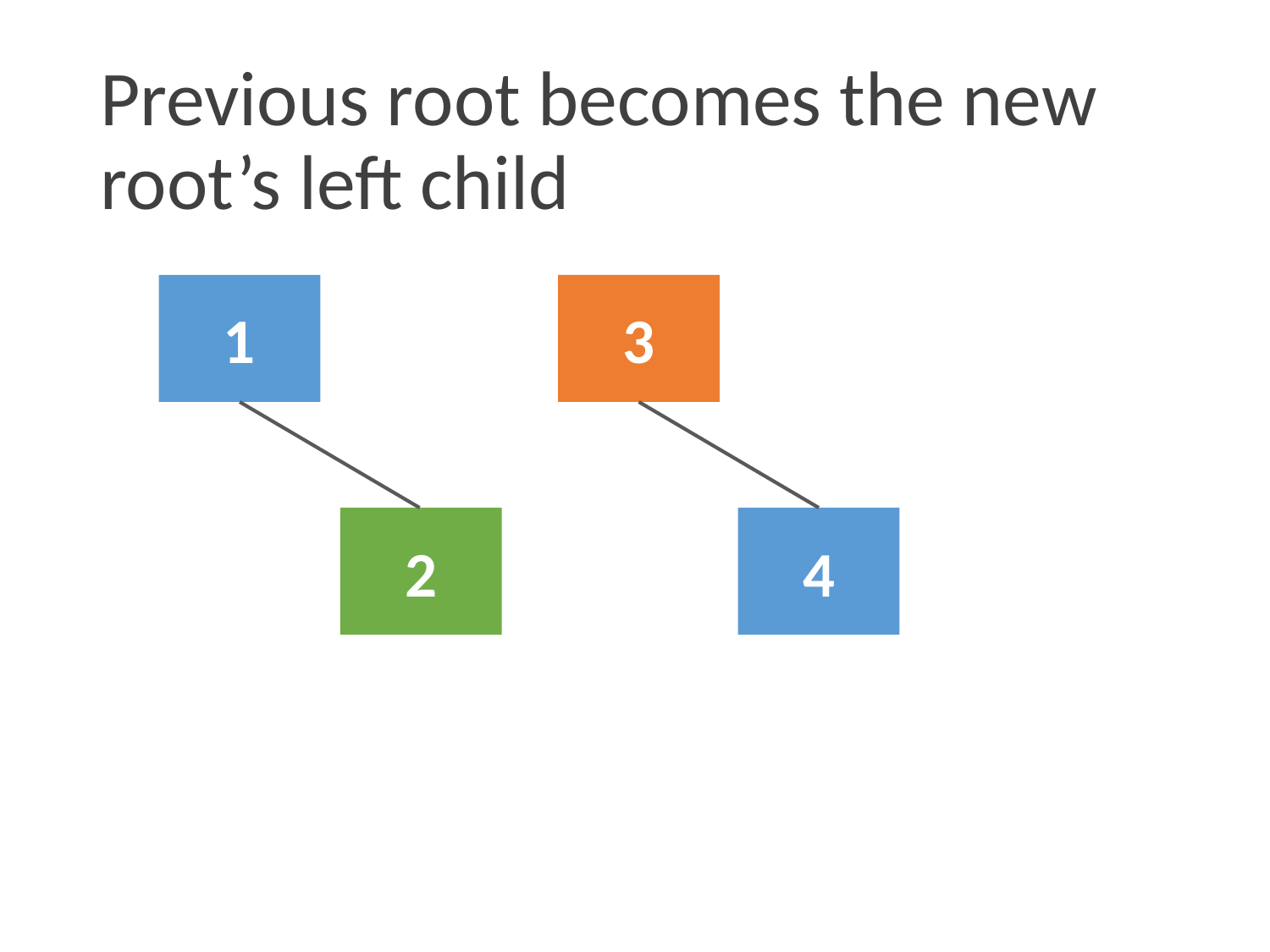

# Previous root becomes the new root’s left child
1
3
2
4